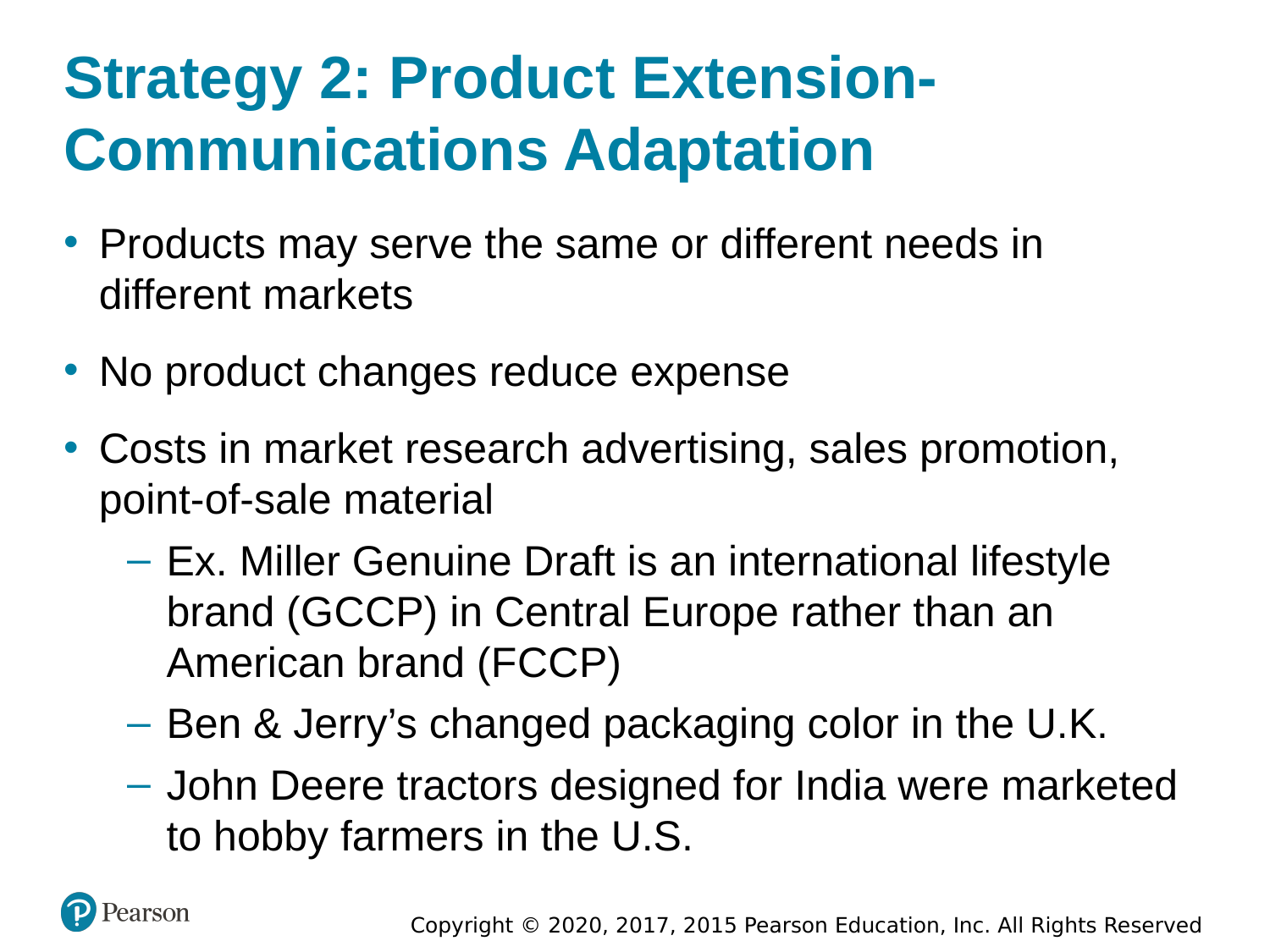

# Strategy 2: Product Extension-Communications Adaptation
Products may serve the same or different needs in different markets
No product changes reduce expense
Costs in market research advertising, sales promotion, point-of-sale material
Ex. Miller Genuine Draft is an international lifestyle brand (G C C P) in Central Europe rather than an American brand (F C C P)
Ben & Jerry’s changed packaging color in the U.K.
John Deere tractors designed for India were marketed to hobby farmers in the U.S.